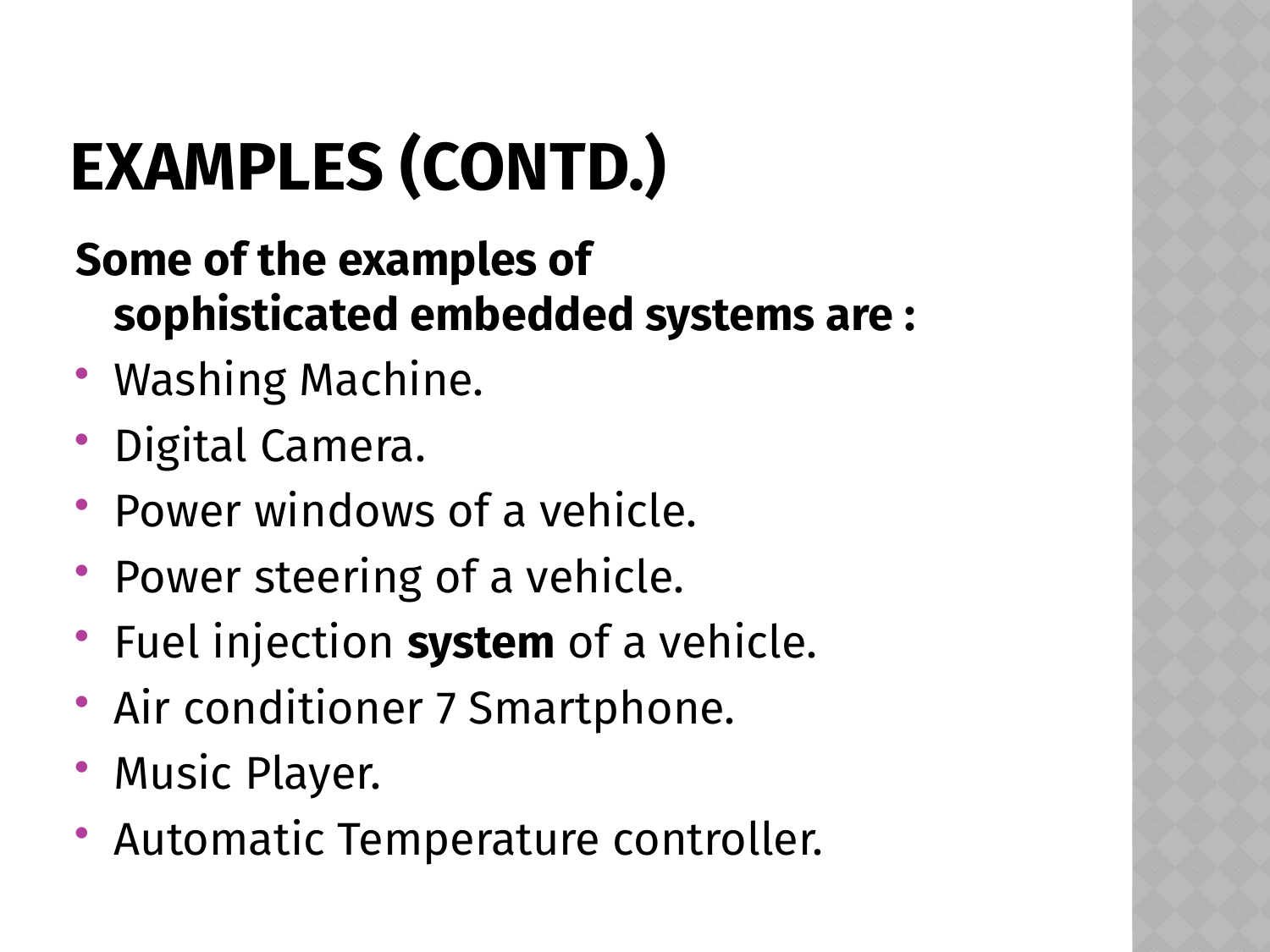

# Examples (contd.)
Some of the examples of sophisticated embedded systems are :
Washing Machine.
Digital Camera.
Power windows of a vehicle.
Power steering of a vehicle.
Fuel injection system of a vehicle.
Air conditioner 7 Smartphone.
Music Player.
Automatic Temperature controller.